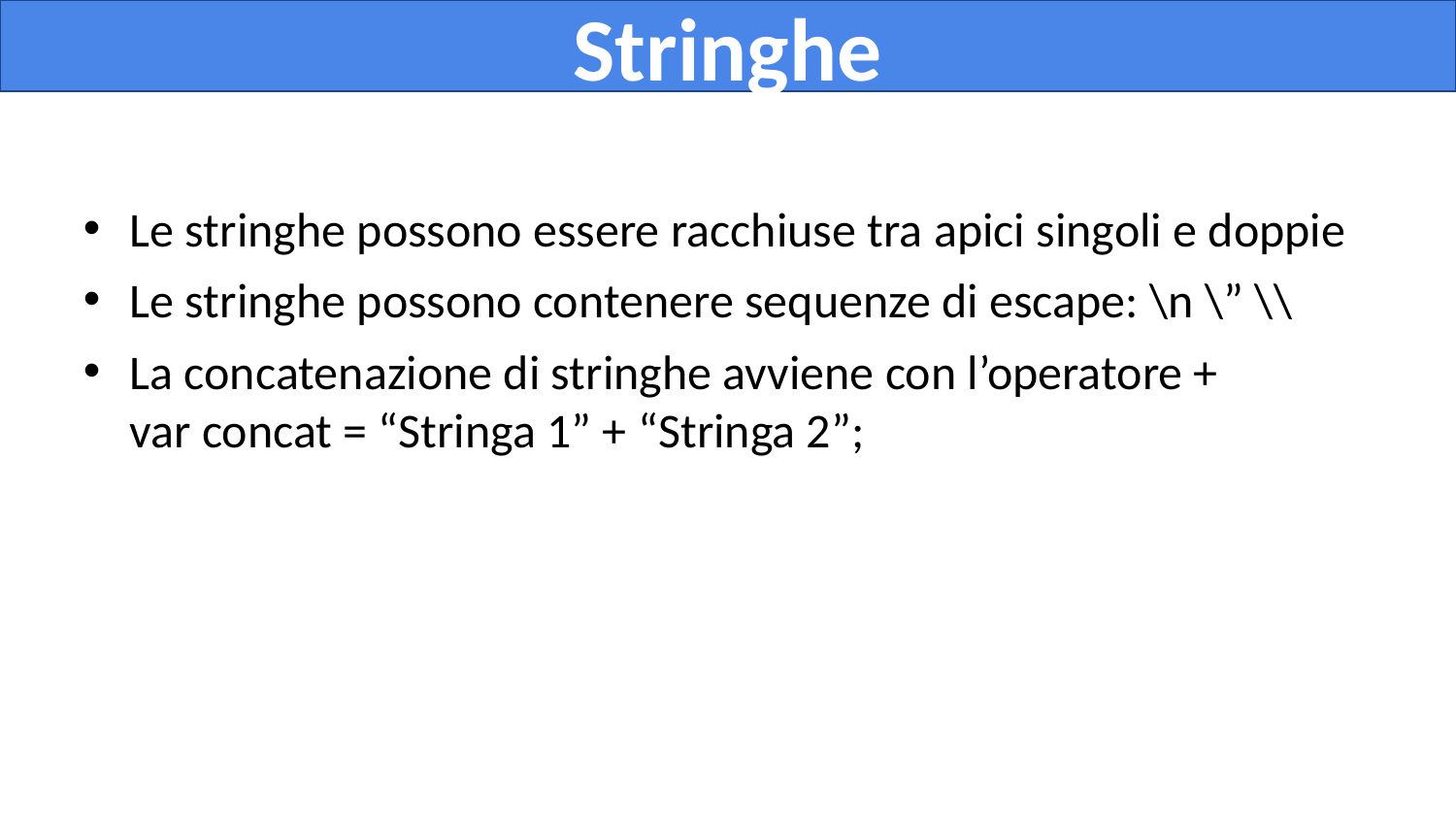

Stringhe
Le stringhe possono essere racchiuse tra apici singoli e doppie
Le stringhe possono contenere sequenze di escape: \n \” \\
La concatenazione di stringhe avviene con l’operatore +
var concat = “Stringa 1” + “Stringa 2”;